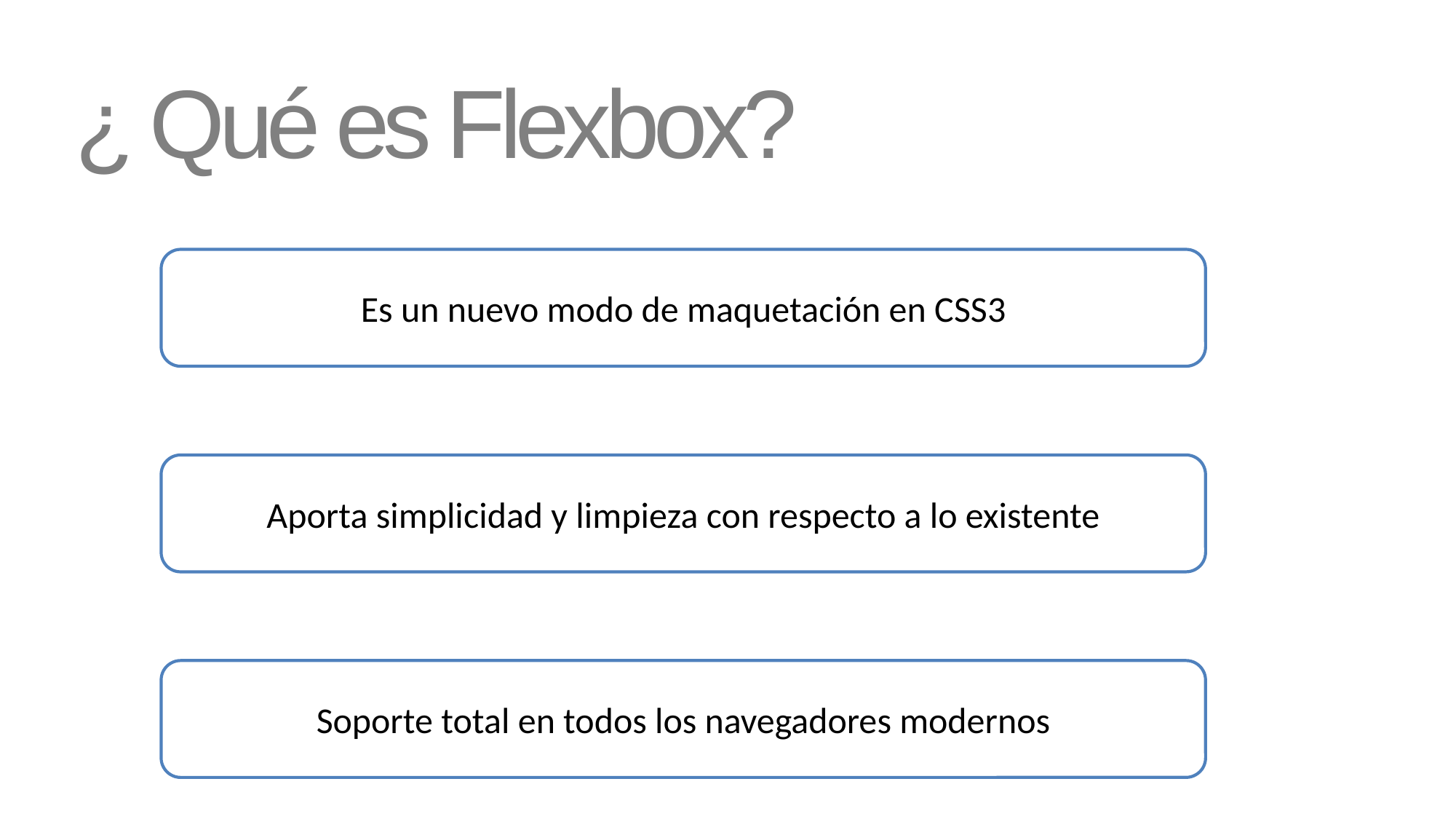

# ¿ Qué es Flexbox?
Es un nuevo modo de maquetación en CSS3
Aporta simplicidad y limpieza con respecto a lo existente
Soporte total en todos los navegadores modernos